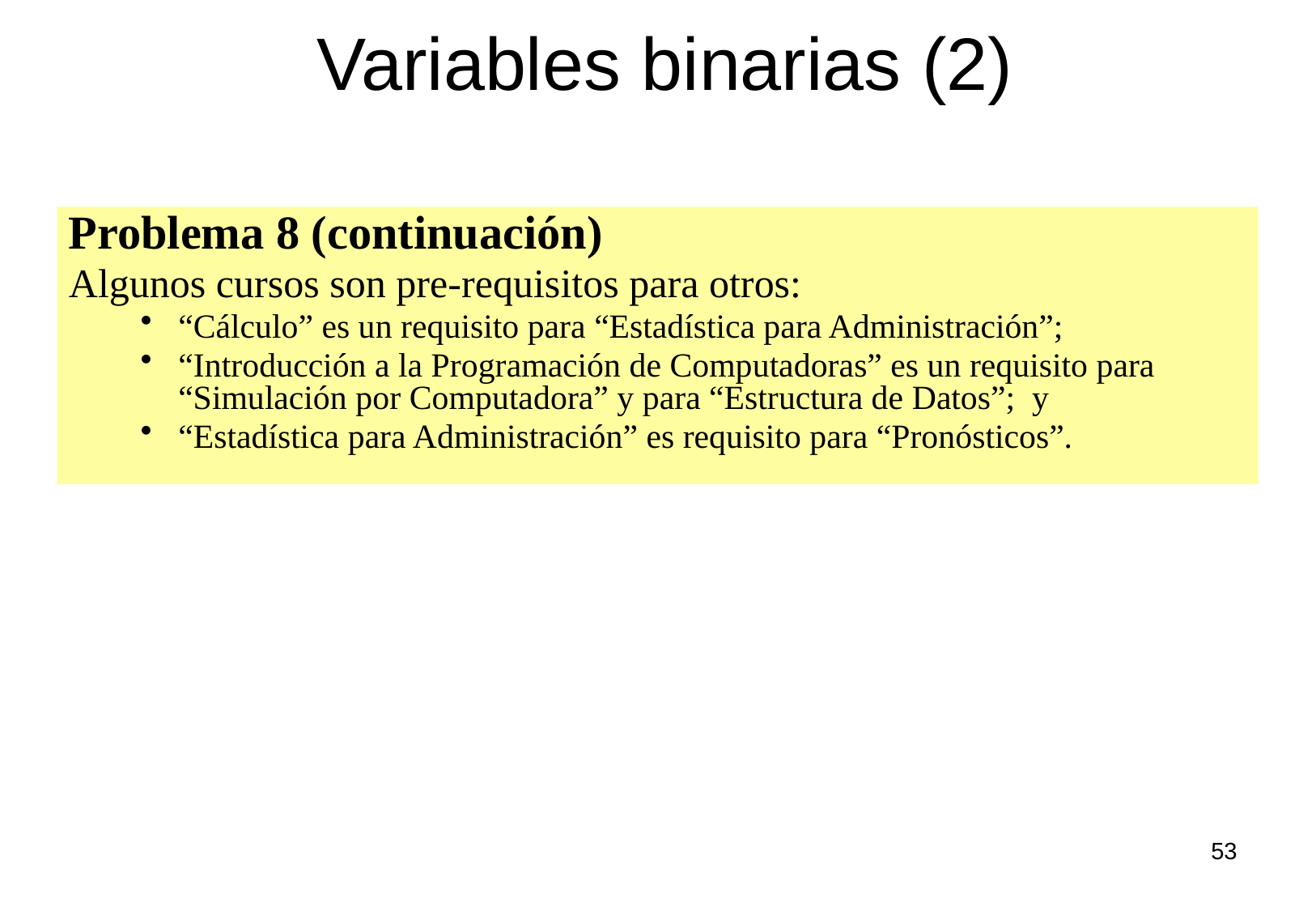

Variables binarias (2)
Problema 8 (continuación)
Algunos cursos son pre-requisitos para otros:
“Cálculo” es un requisito para “Estadística para Administración”;
“Introducción a la Programación de Computadoras” es un requisito para “Simulación por Computadora” y para “Estructura de Datos”;  y
“Estadística para Administración” es requisito para “Pronósticos”.
53